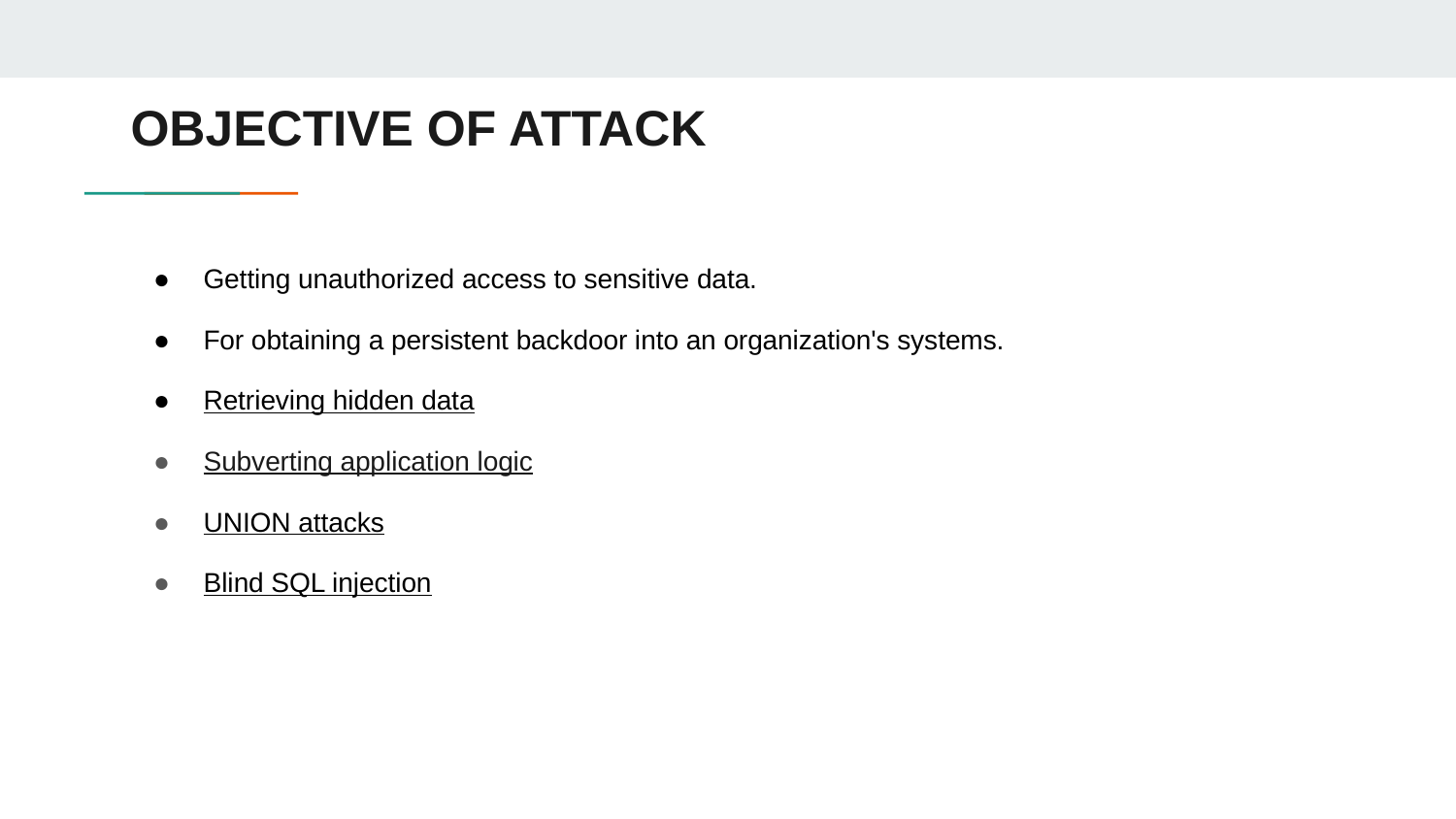

# OBJECTIVE OF ATTACK
Getting unauthorized access to sensitive data.
For obtaining a persistent backdoor into an organization's systems.
Retrieving hidden data
Subverting application logic
UNION attacks
Blind SQL injection